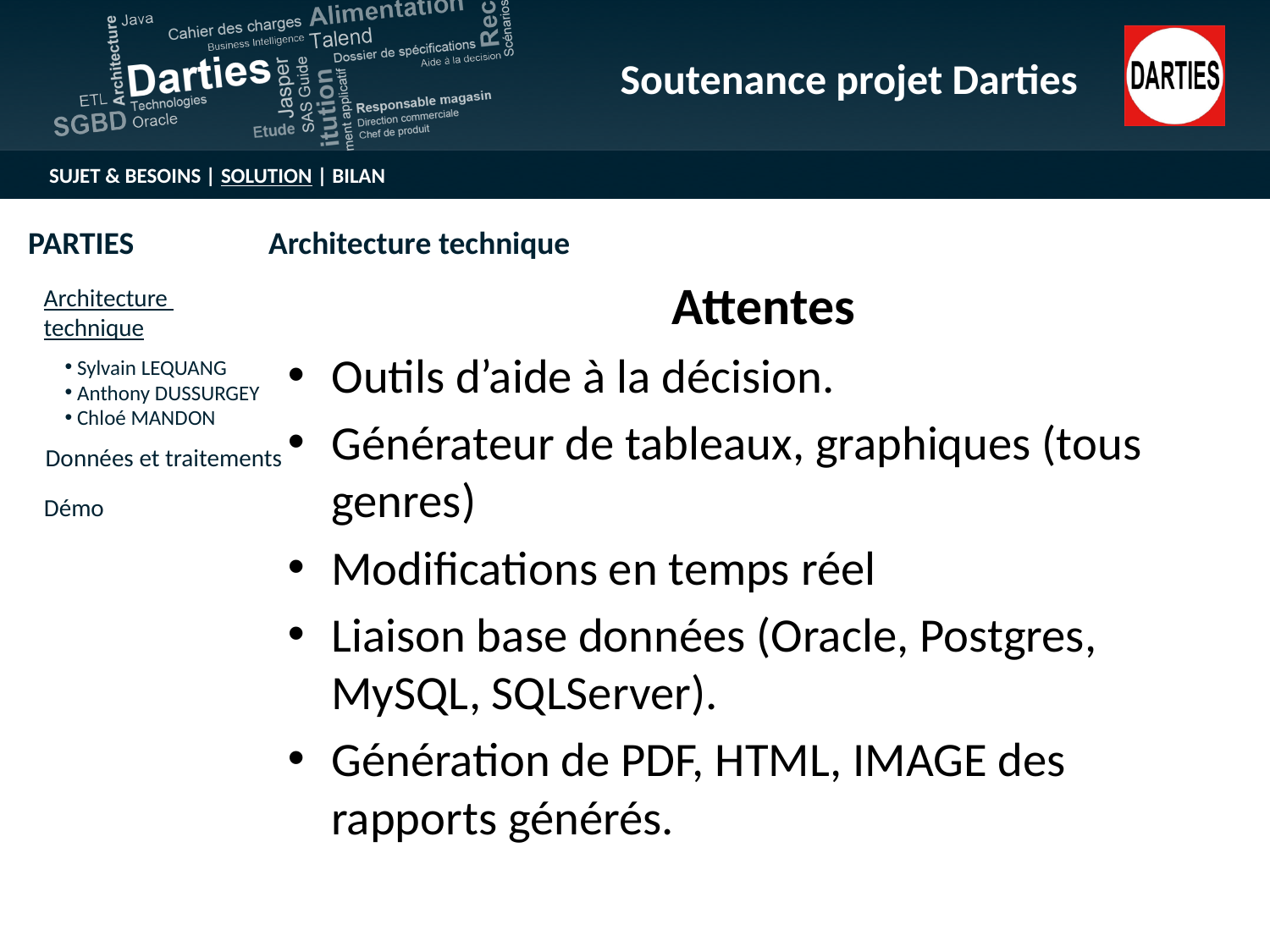

Attentes
Outils d’aide à la décision.
Générateur de tableaux, graphiques (tous genres)
Modifications en temps réel
Liaison base données (Oracle, Postgres, MySQL, SQLServer).
Génération de PDF, HTML, IMAGE des rapports générés.